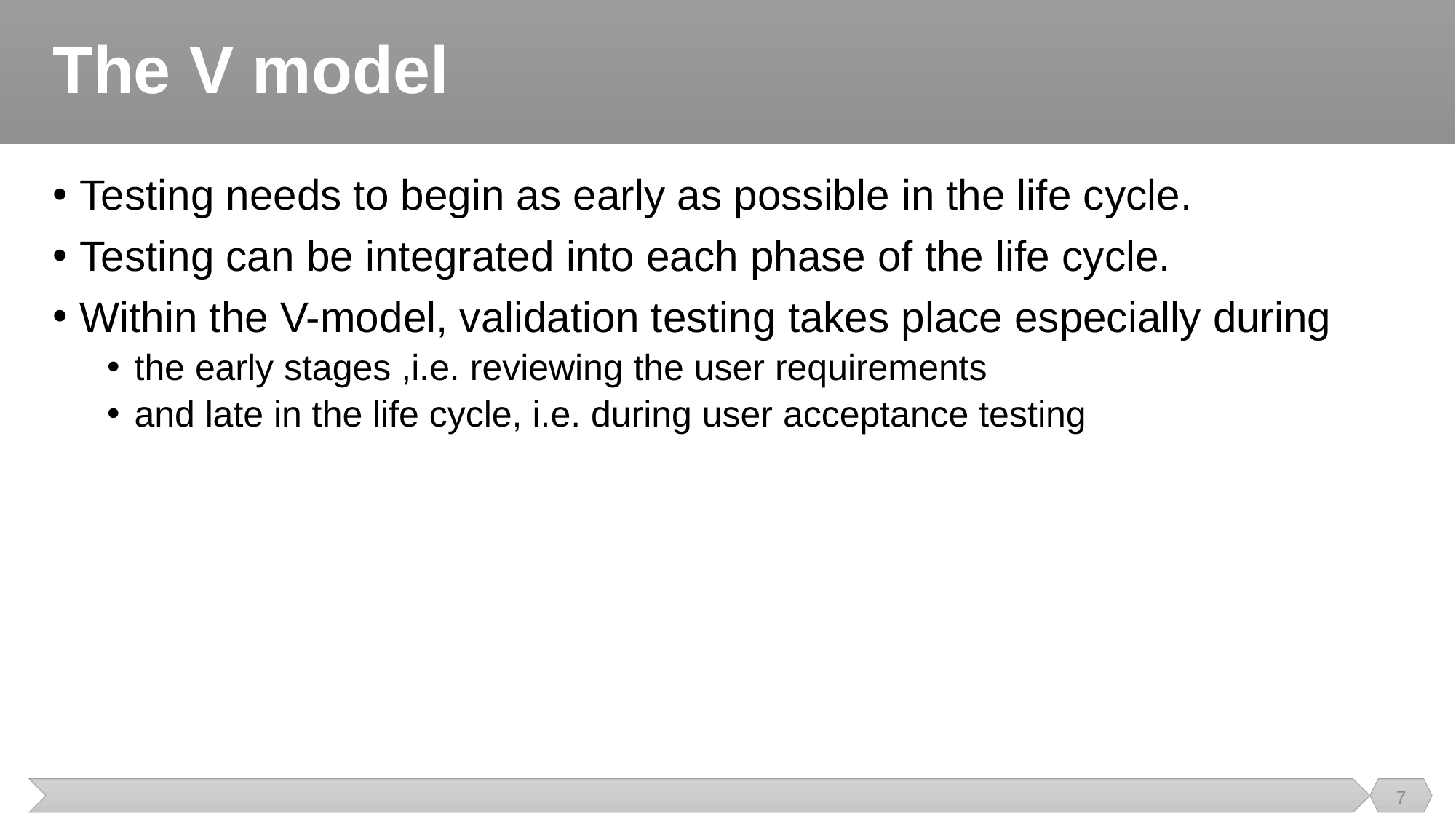

# The V model
Testing needs to begin as early as possible in the life cycle.
Testing can be integrated into each phase of the life cycle.
Within the V-model, validation testing takes place especially during
the early stages ,i.e. reviewing the user requirements
and late in the life cycle, i.e. during user acceptance testing

7